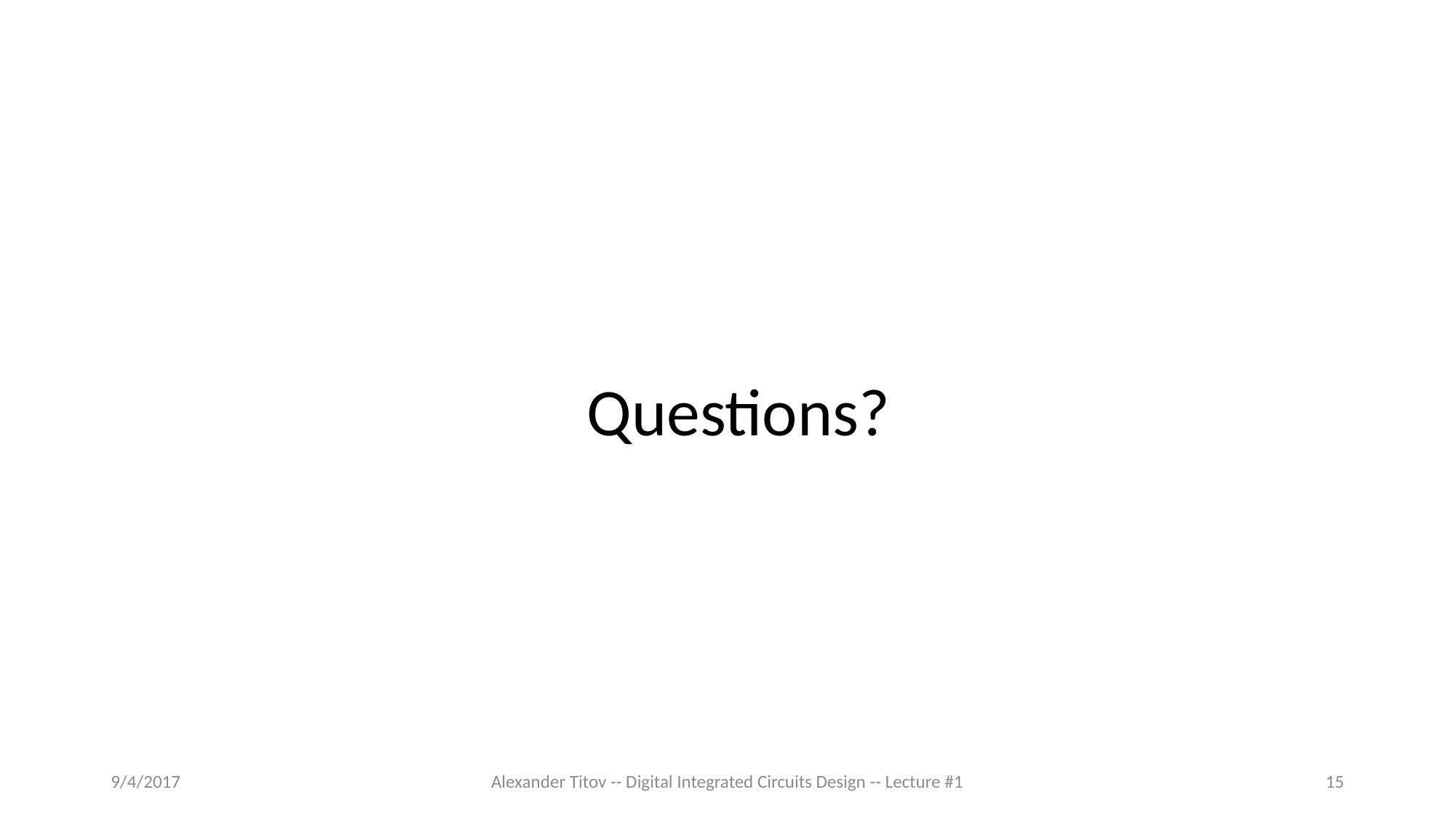

# Questions?
9/4/2017
Alexander Titov -- Digital Integrated Circuits Design -- Lecture #1
15